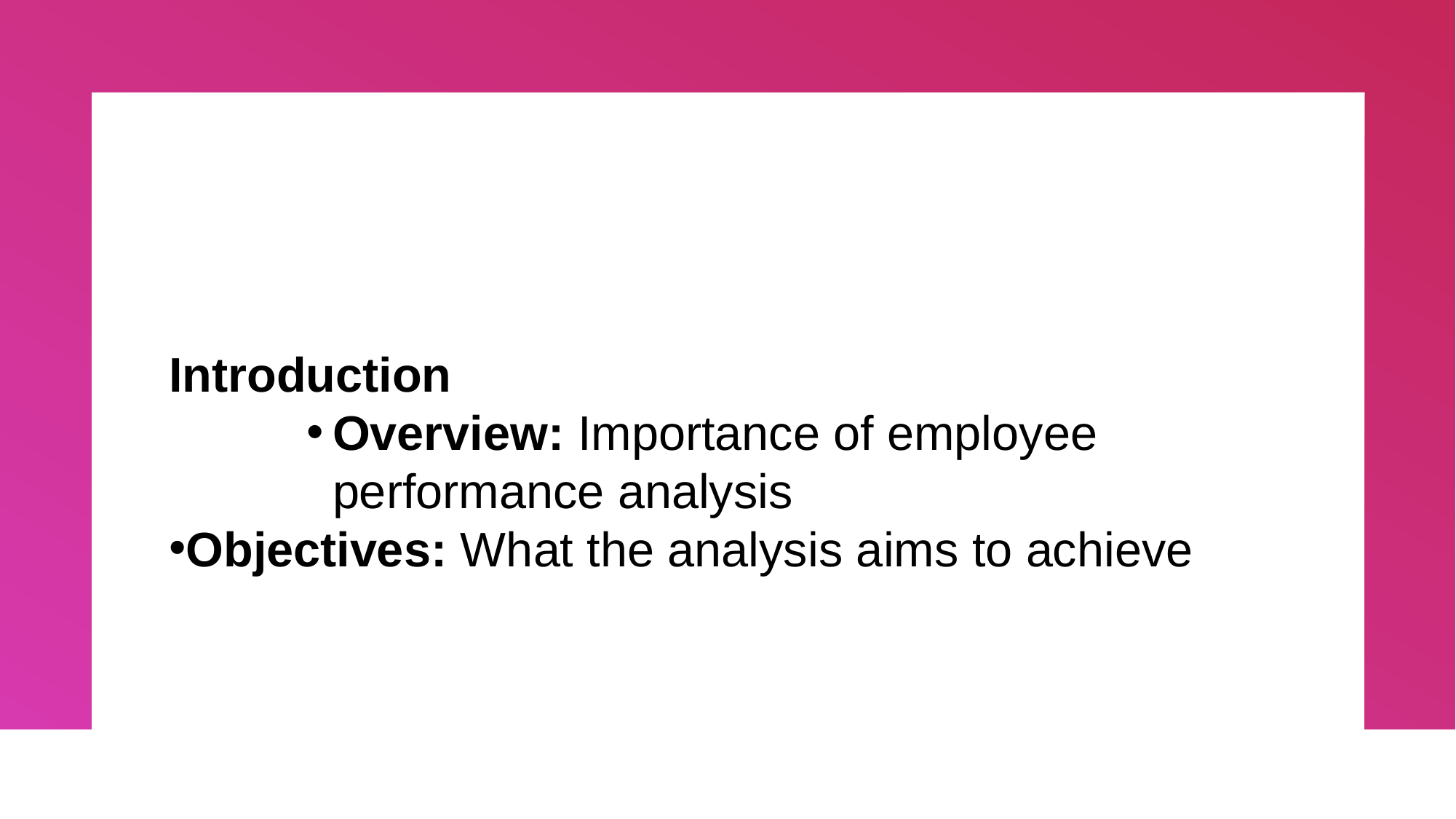

Introduction
Overview: Importance of employee performance analysis
Objectives: What the analysis aims to achieve